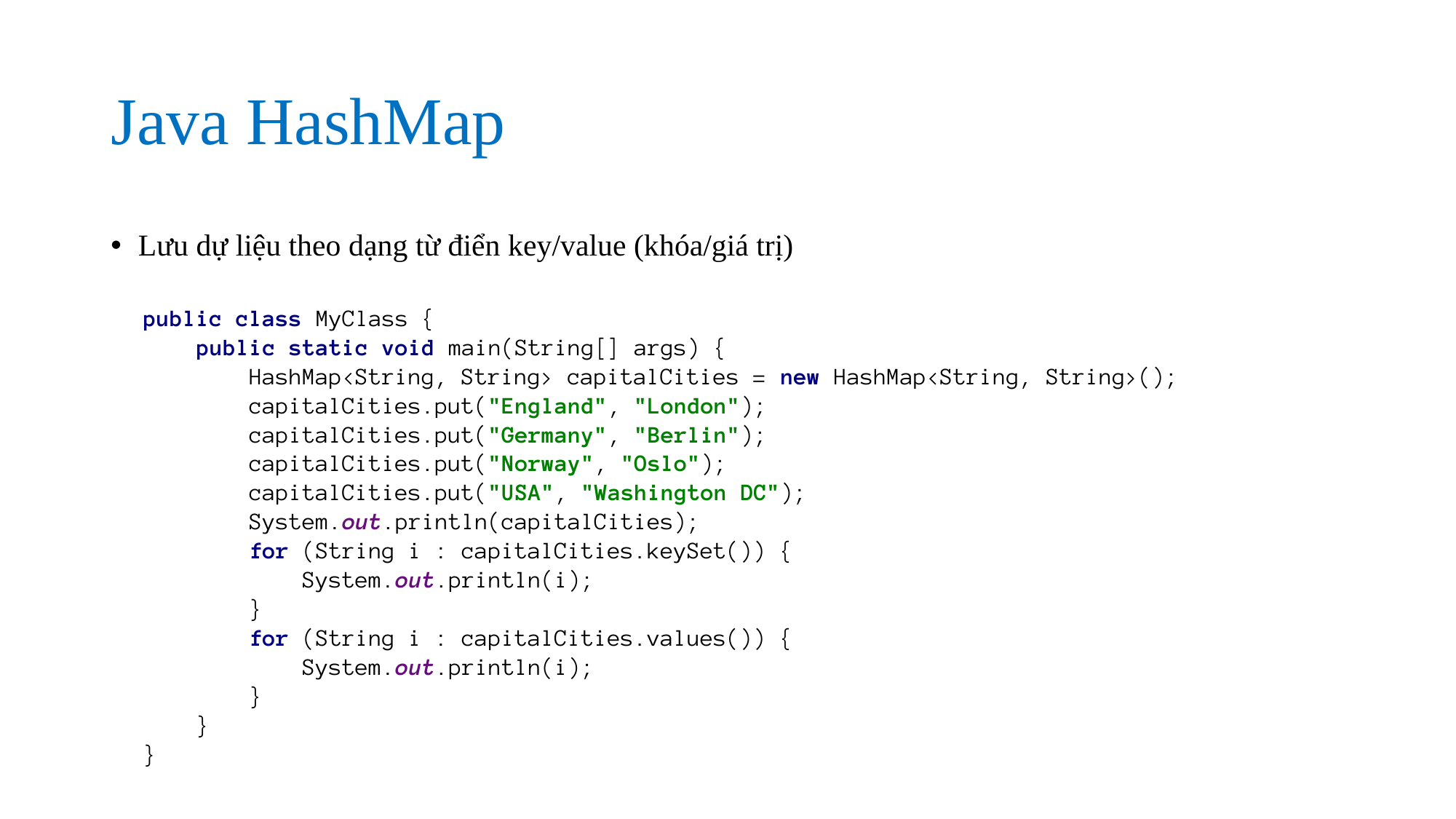

# Java HashMap
Lưu dự liệu theo dạng từ điển key/value (khóa/giá trị)
public class MyClass {
    public static void main(String[] args) {
        HashMap<String, String> capitalCities = new HashMap<String, String>();
        capitalCities.put("England", "London");
        capitalCities.put("Germany", "Berlin");
        capitalCities.put("Norway", "Oslo");
        capitalCities.put("USA", "Washington DC");
        System.out.println(capitalCities);
        for (String i : capitalCities.keySet()) {
            System.out.println(i);
        }
        for (String i : capitalCities.values()) {
            System.out.println(i);
        }
    }
}